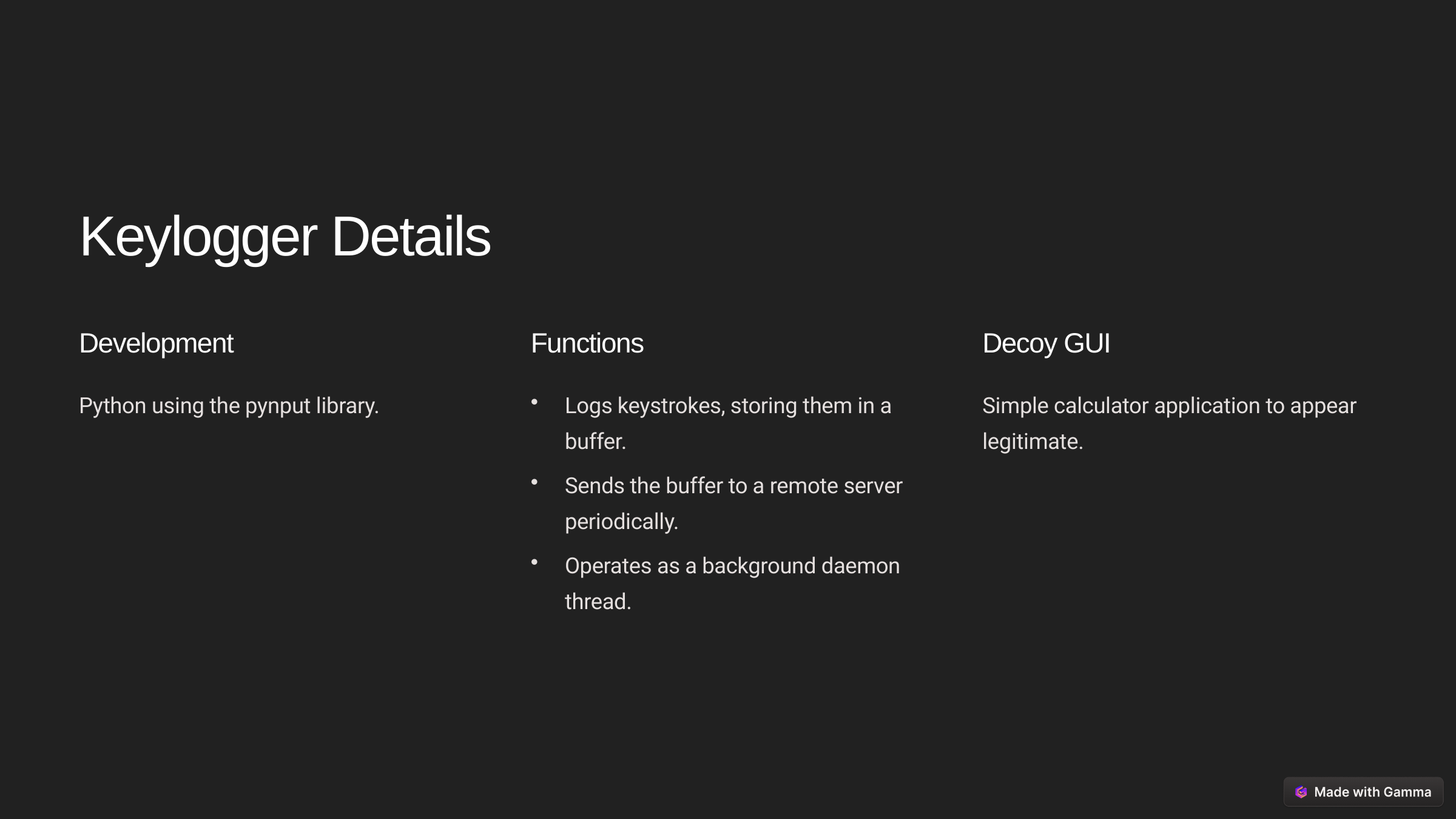

Keylogger Details
Development
Functions
Decoy GUI
Python using the pynput library.
Logs keystrokes, storing them in a buffer.
Simple calculator application to appear legitimate.
Sends the buffer to a remote server periodically.
Operates as a background daemon thread.